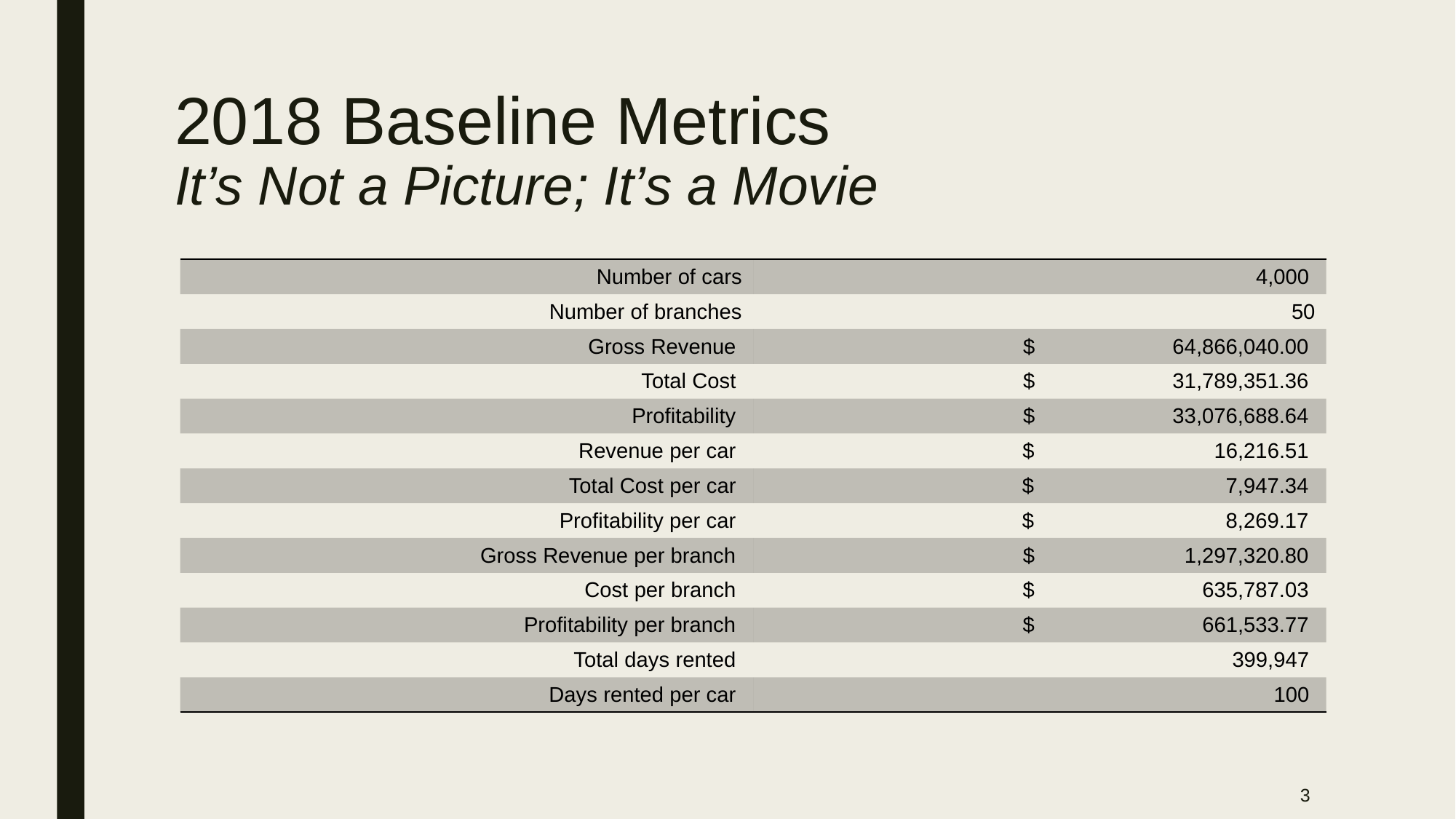

# 2018 Baseline Metrics It’s Not a Picture; It’s a Movie
| Number of cars | 4,000 |
| --- | --- |
| Number of branches | 50 |
| Gross Revenue | $ 64,866,040.00 |
| Total Cost | $ 31,789,351.36 |
| Profitability | $ 33,076,688.64 |
| Revenue per car | $ 16,216.51 |
| Total Cost per car | $ 7,947.34 |
| Profitability per car | $ 8,269.17 |
| Gross Revenue per branch | $ 1,297,320.80 |
| Cost per branch | $ 635,787.03 |
| Profitability per branch | $ 661,533.77 |
| Total days rented | 399,947 |
| Days rented per car | 100 |
3